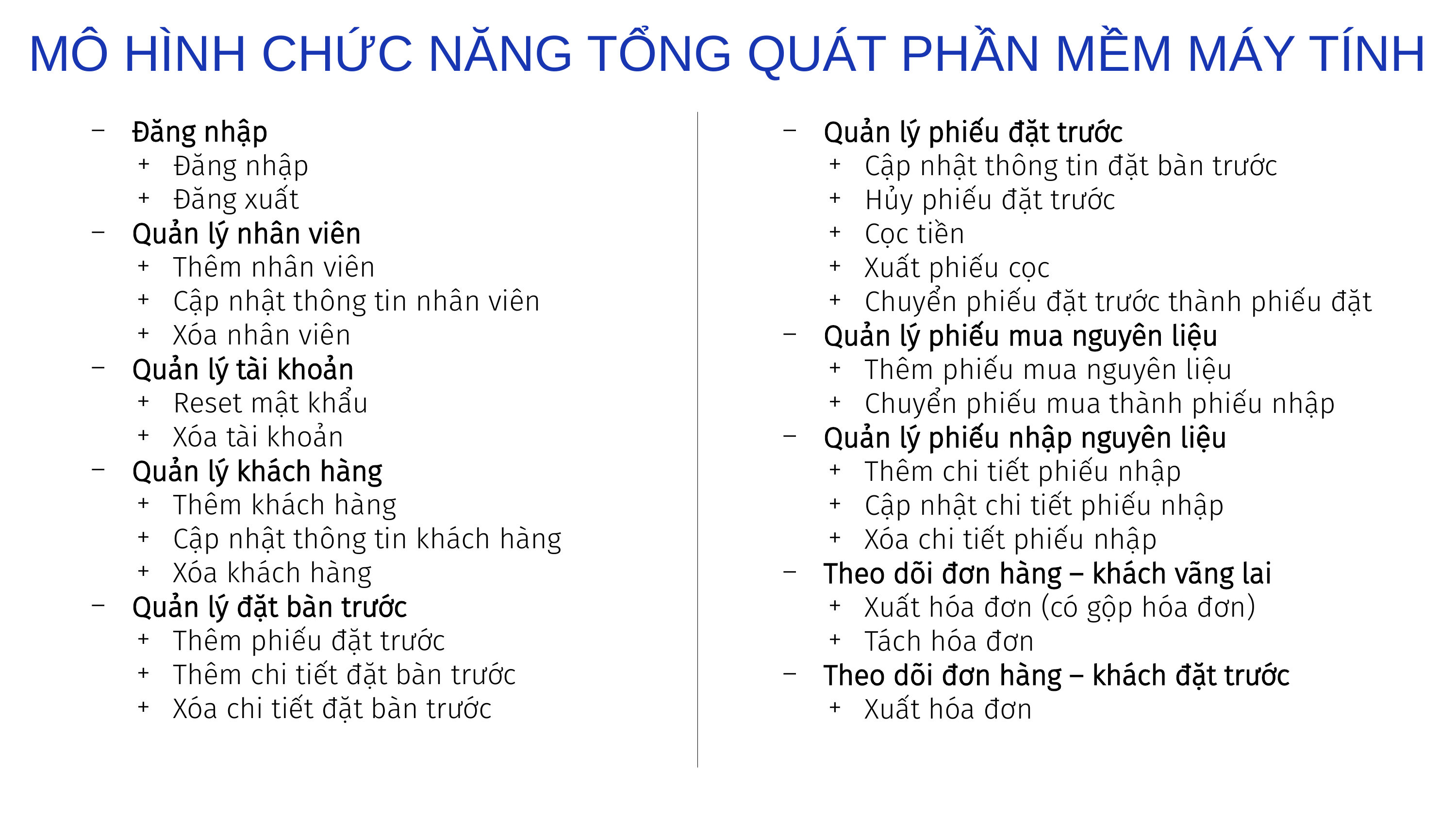

MÔ HÌNH CHỨC NĂNG TỔNG QUÁT PHẦN MỀM MÁY TÍNH
Đăng nhập
Đăng nhập
Đăng xuất
Quản lý nhân viên
Thêm nhân viên
Cập nhật thông tin nhân viên
Xóa nhân viên
Quản lý tài khoản
Reset mật khẩu
Xóa tài khoản
Quản lý khách hàng
Thêm khách hàng
Cập nhật thông tin khách hàng
Xóa khách hàng
Quản lý đặt bàn trước
Thêm phiếu đặt trước
Thêm chi tiết đặt bàn trước
Xóa chi tiết đặt bàn trước
Quản lý phiếu đặt trước
Cập nhật thông tin đặt bàn trước
Hủy phiếu đặt trước
Cọc tiền
Xuất phiếu cọc
Chuyển phiếu đặt trước thành phiếu đặt
Quản lý phiếu mua nguyên liệu
Thêm phiếu mua nguyên liệu
Chuyển phiếu mua thành phiếu nhập
Quản lý phiếu nhập nguyên liệu
Thêm chi tiết phiếu nhập
Cập nhật chi tiết phiếu nhập
Xóa chi tiết phiếu nhập
Theo dõi đơn hàng – khách vãng lai
Xuất hóa đơn (có gộp hóa đơn)
Tách hóa đơn
Theo dõi đơn hàng – khách đặt trước
Xuất hóa đơn